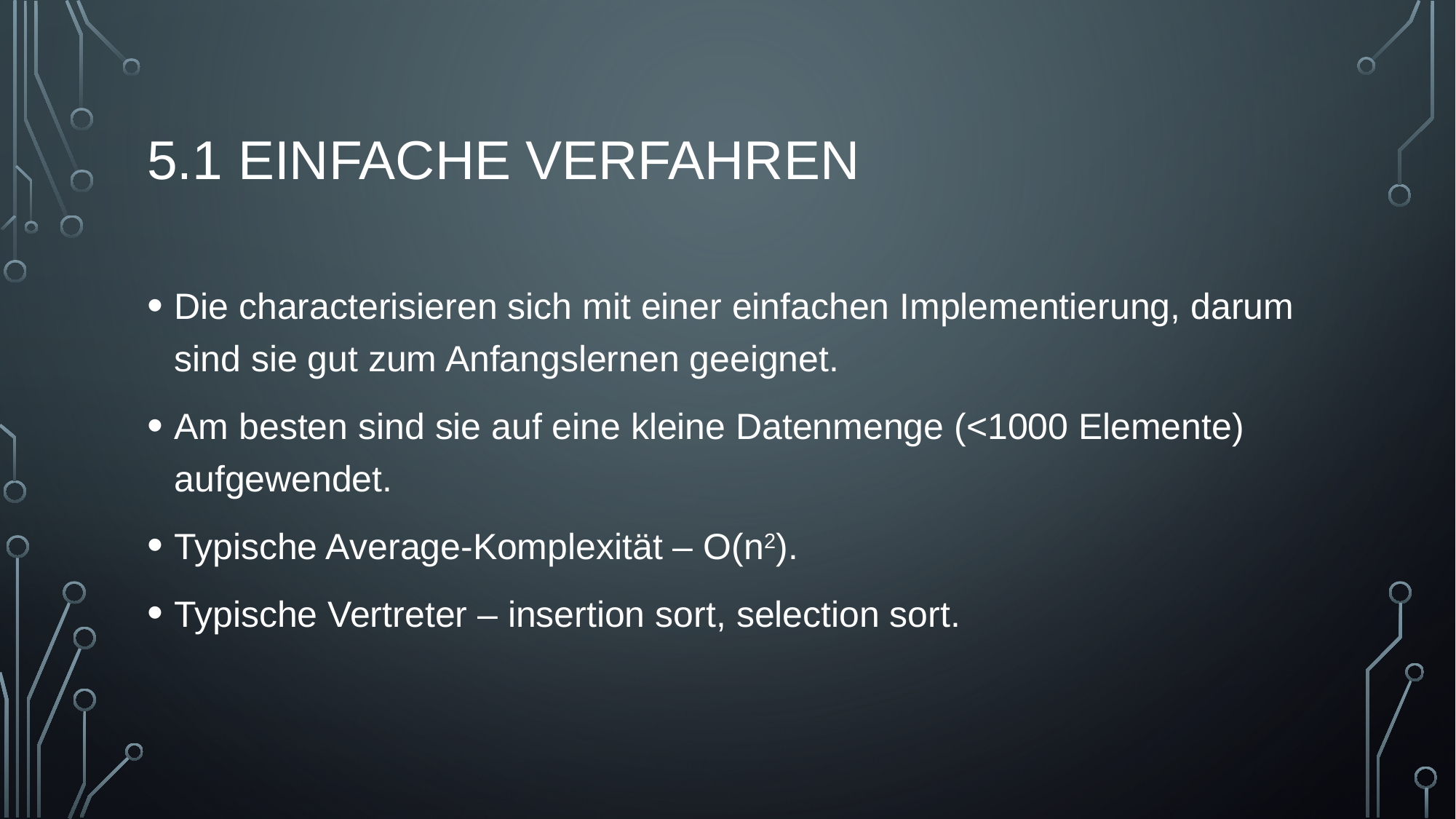

# 5.1 Einfache verfahren
Die characterisieren sich mit einer einfachen Implementierung, darum sind sie gut zum Anfangslernen geeignet.
Am besten sind sie auf eine kleine Datenmenge (<1000 Elemente) aufgewendet.
Typische Average-Komplexität – O(n2).
Typische Vertreter – insertion sort, selection sort.